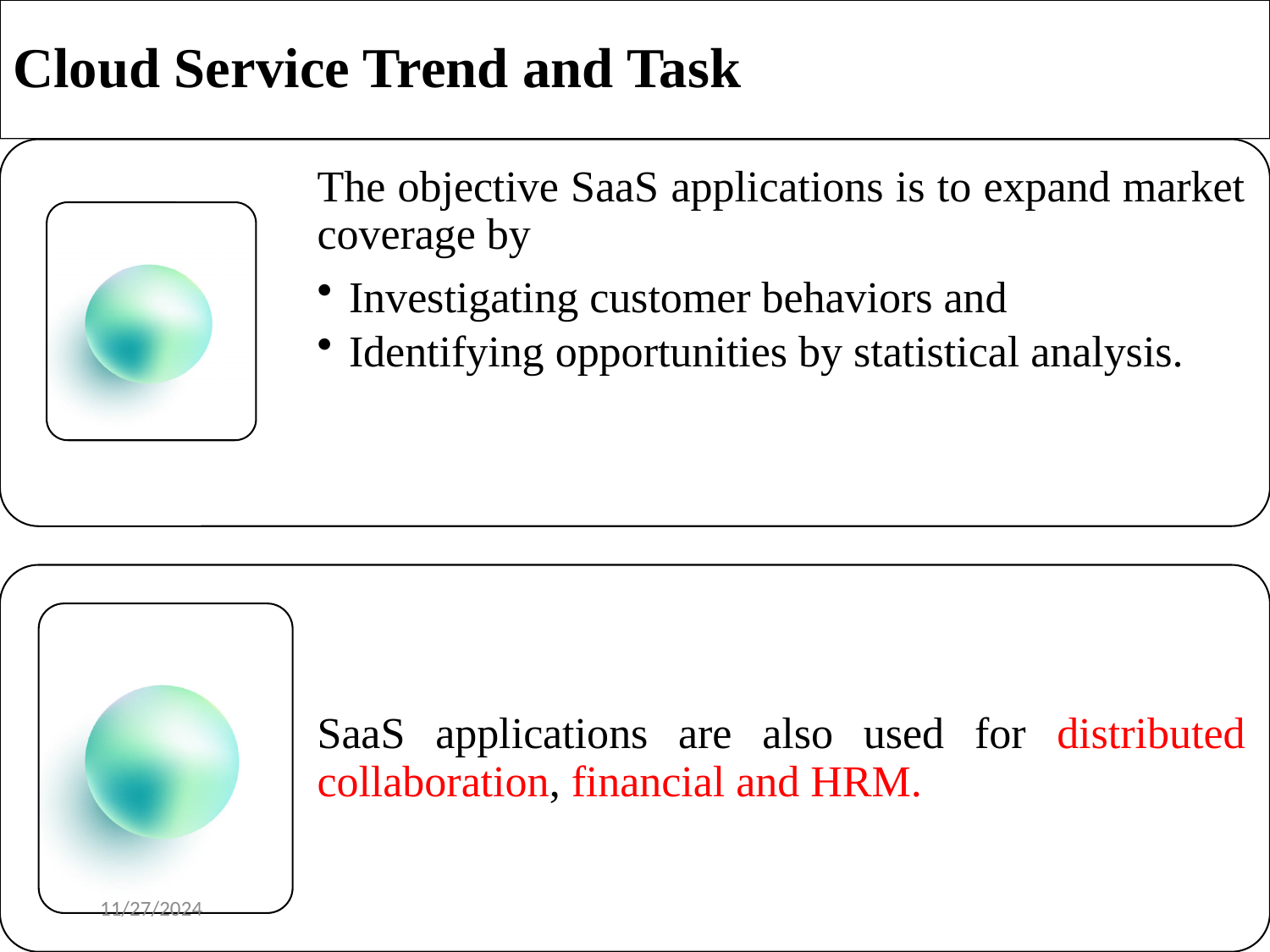

# Cloud Service Trend and Task
The objective SaaS applications is to expand market coverage by
Investigating customer behaviors and
Identifying opportunities by statistical analysis.
SaaS applications are also used for distributed collaboration, financial and HRM.
11/27/2024
38